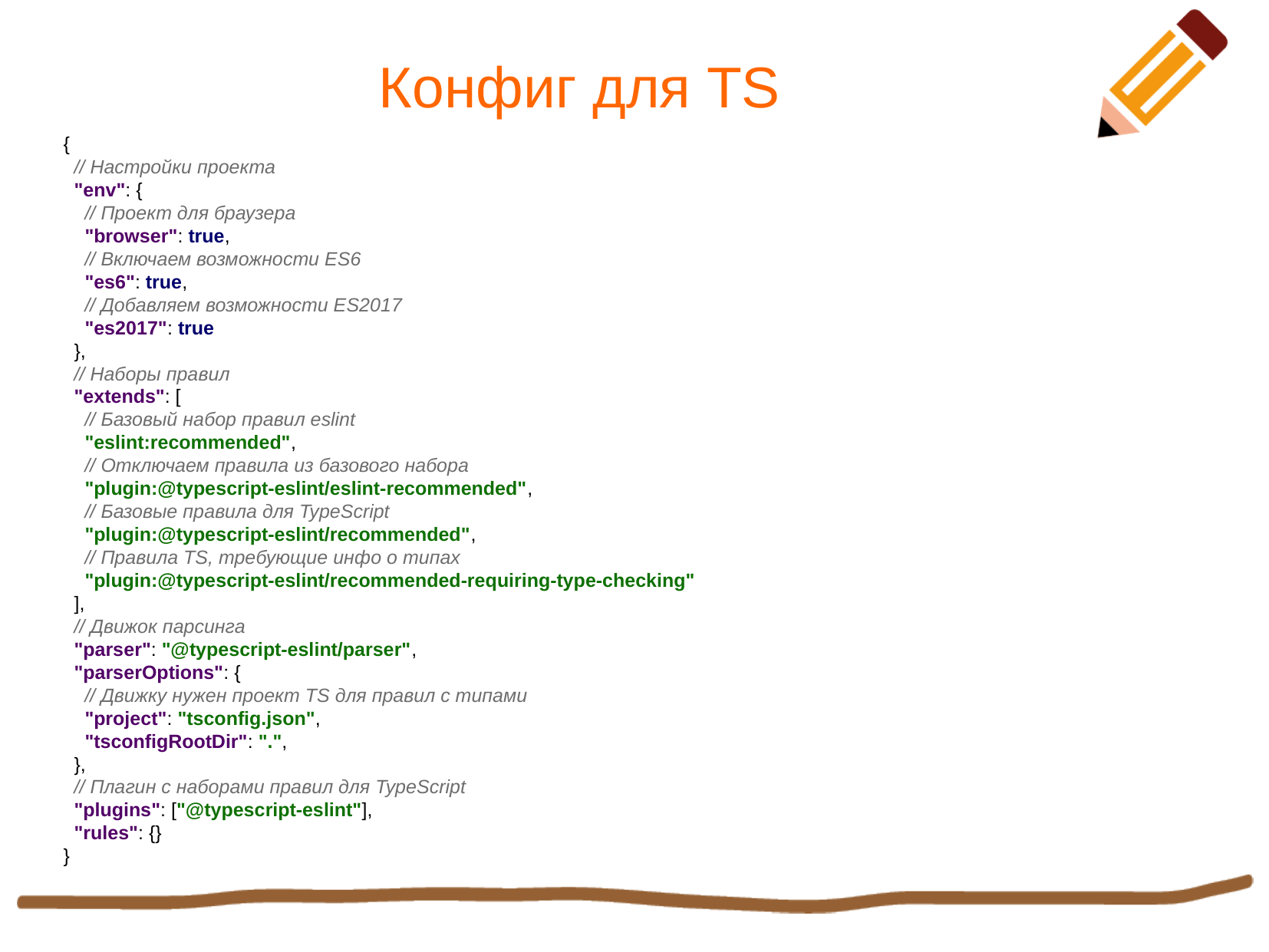

Конфиг для TS
{
  // Настройки проекта
  "env": {
    // Проект для браузера
    "browser": true,
    // Включаем возможности ES6
    "es6": true,
    // Добавляем возможности ES2017
    "es2017": true
  },
  // Наборы правил
  "extends": [
    // Базовый набор правил eslint
    "eslint:recommended",
    // Отключаем правила из базового набора
    "plugin:@typescript-eslint/eslint-recommended",
    // Базовые правила для TypeScript
    "plugin:@typescript-eslint/recommended",
    // Правила TS, требующие инфо о типах
    "plugin:@typescript-eslint/recommended-requiring-type-checking"
  ],
  // Движок парсинга
  "parser": "@typescript-eslint/parser",
  "parserOptions": {
    // Движку нужен проект TS для правил с типами
    "project": "tsconfig.json",
    "tsconfigRootDir": ".",
  },
  // Плагин с наборами правил для TypeScript
  "plugins": ["@typescript-eslint"],
  "rules": {}
}